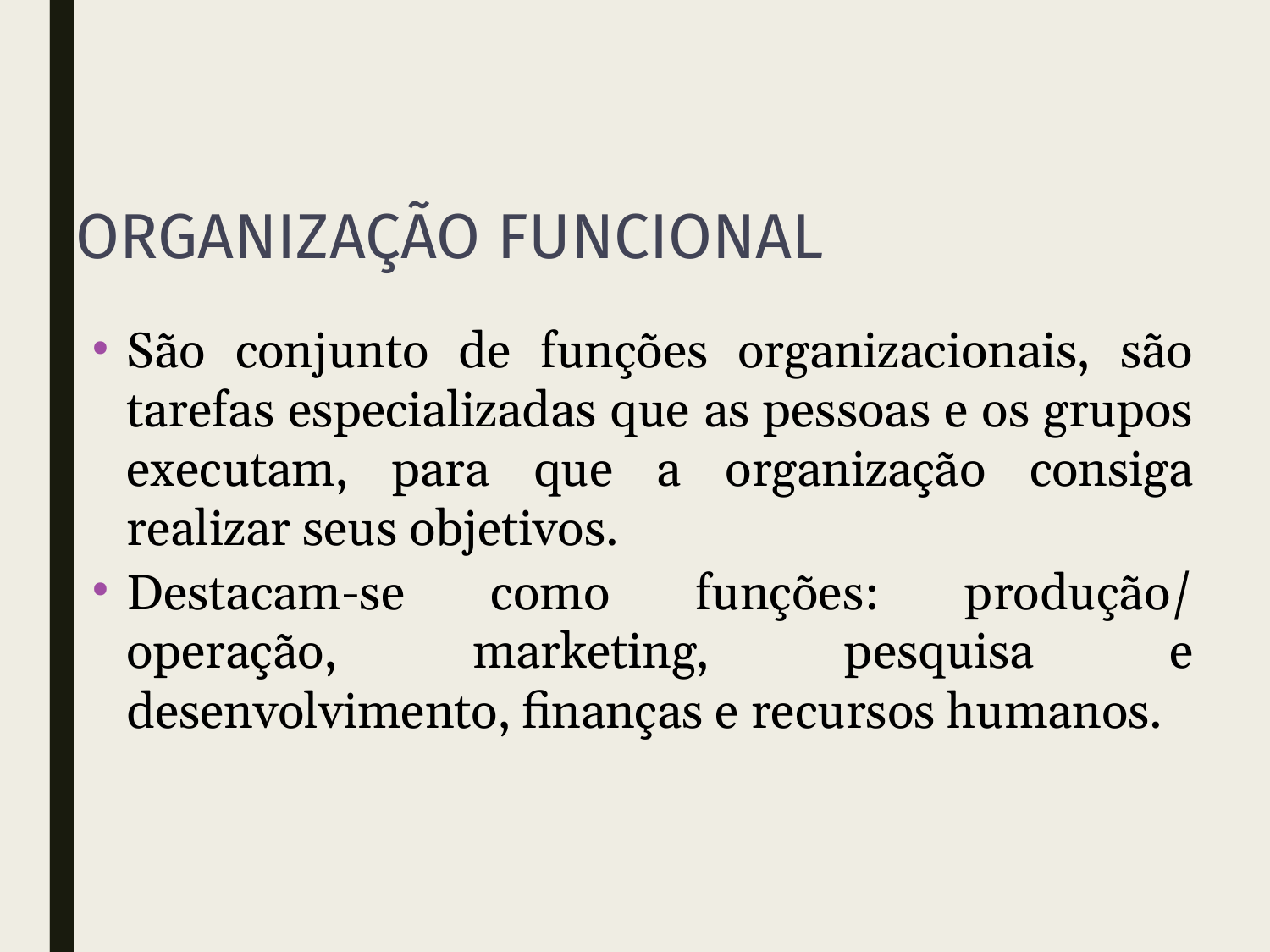

ORGANIZAÇÃO FUNCIONAL
São conjunto de funções organizacionais, são tarefas especializadas que as pessoas e os grupos executam, para que a organização consiga realizar seus objetivos.
Destacam-se como funções: produção/ operação, marketing, pesquisa e desenvolvimento, finanças e recursos humanos.